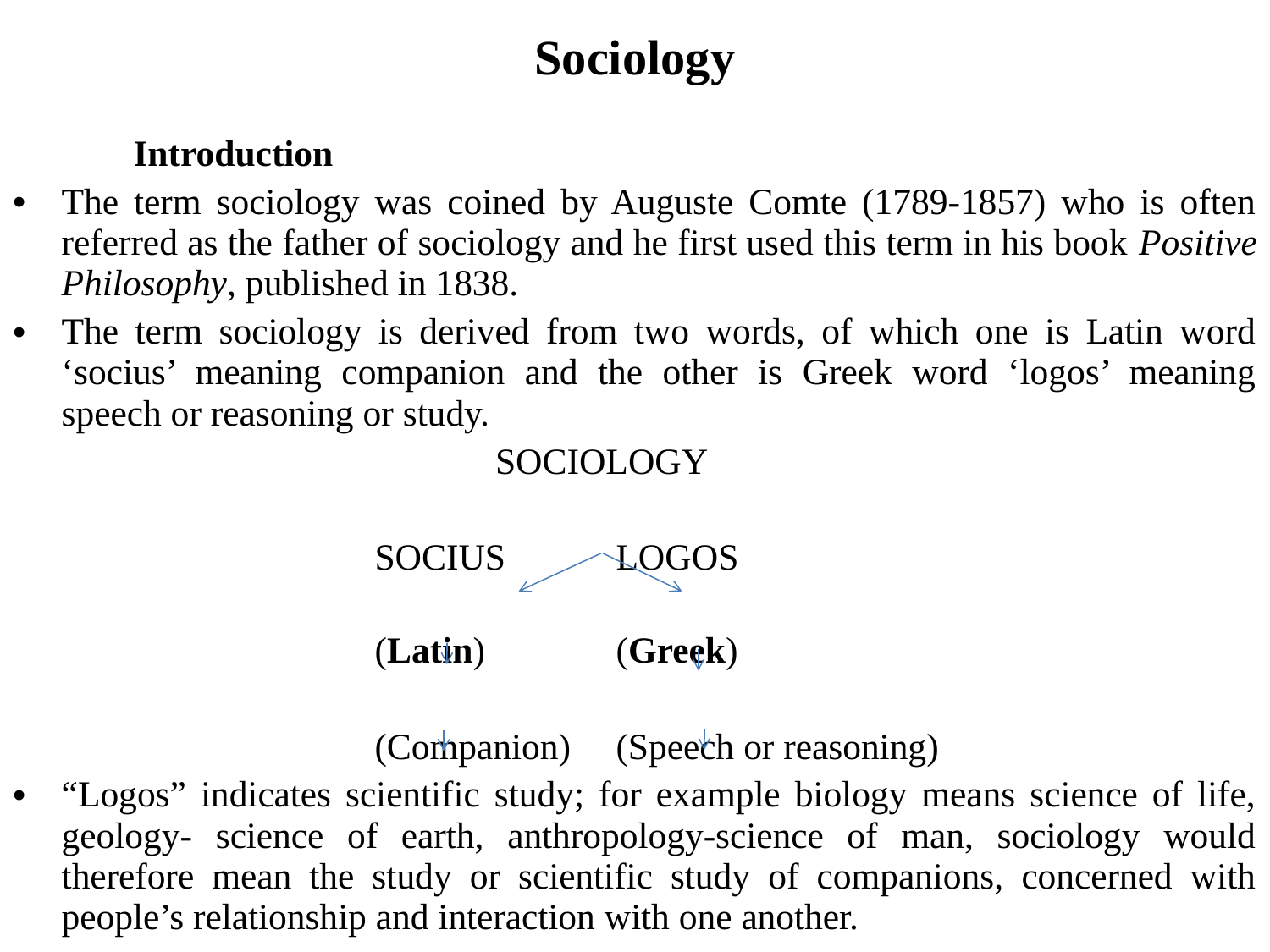

# Sociology
	Introduction
The term sociology was coined by Auguste Comte (1789-1857) who is often referred as the father of sociology and he first used this term in his book Positive Philosophy, published in 1838.
The term sociology is derived from two words, of which one is Latin word ‘socius’ meaning companion and the other is Greek word ‘logos’ meaning speech or reasoning or study.
				SOCIOLOGY

			SOCIUS 	LOGOS

			(Latin) 		(Greek)

			(Companion)	(Speech or reasoning)
“Logos” indicates scientific study; for example biology means science of life, geology- science of earth, anthropology-science of man, sociology would therefore mean the study or scientific study of companions, concerned with people’s relationship and interaction with one another.